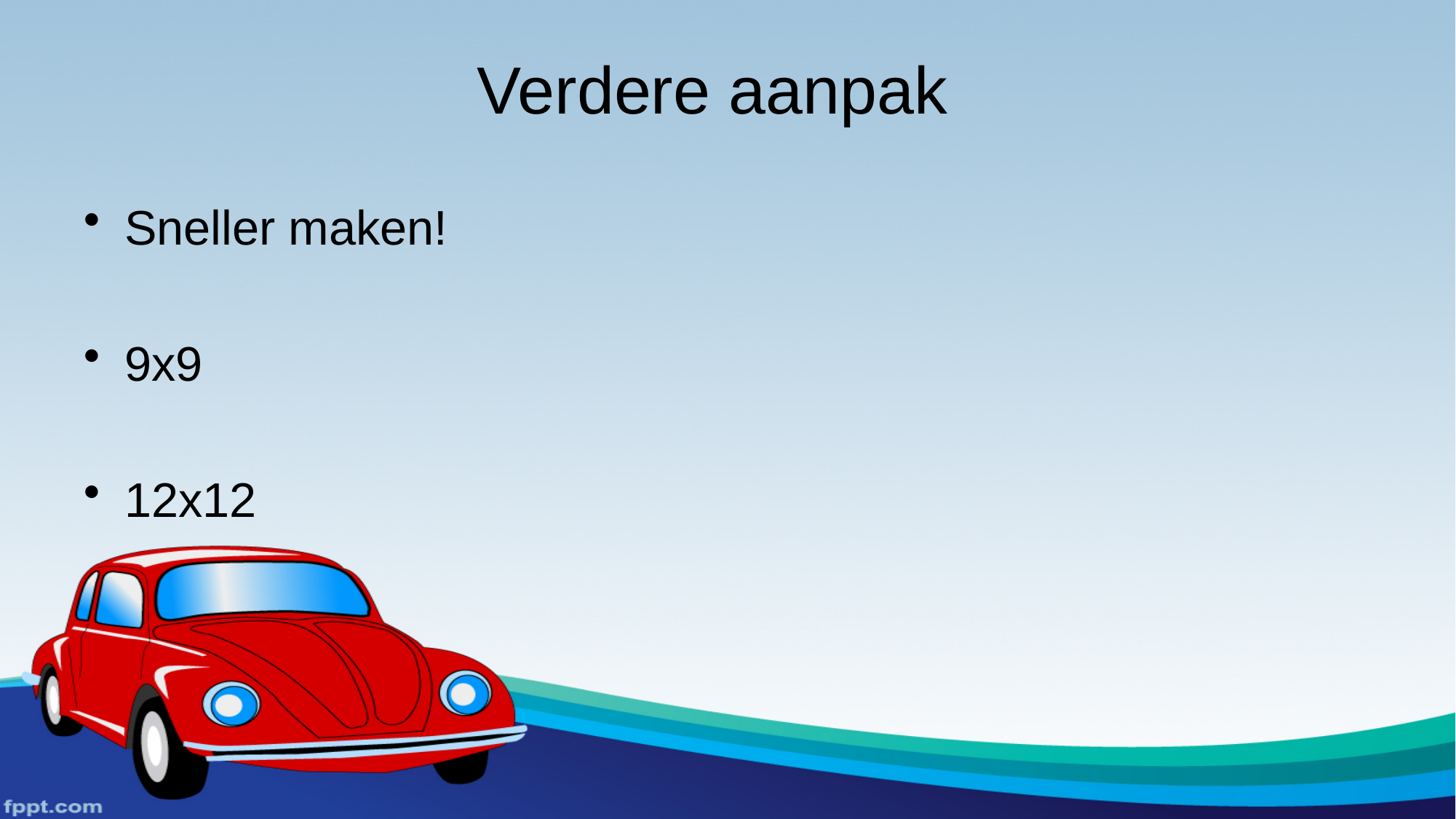

# Verdere aanpak
Sneller maken!

9x9

12x12